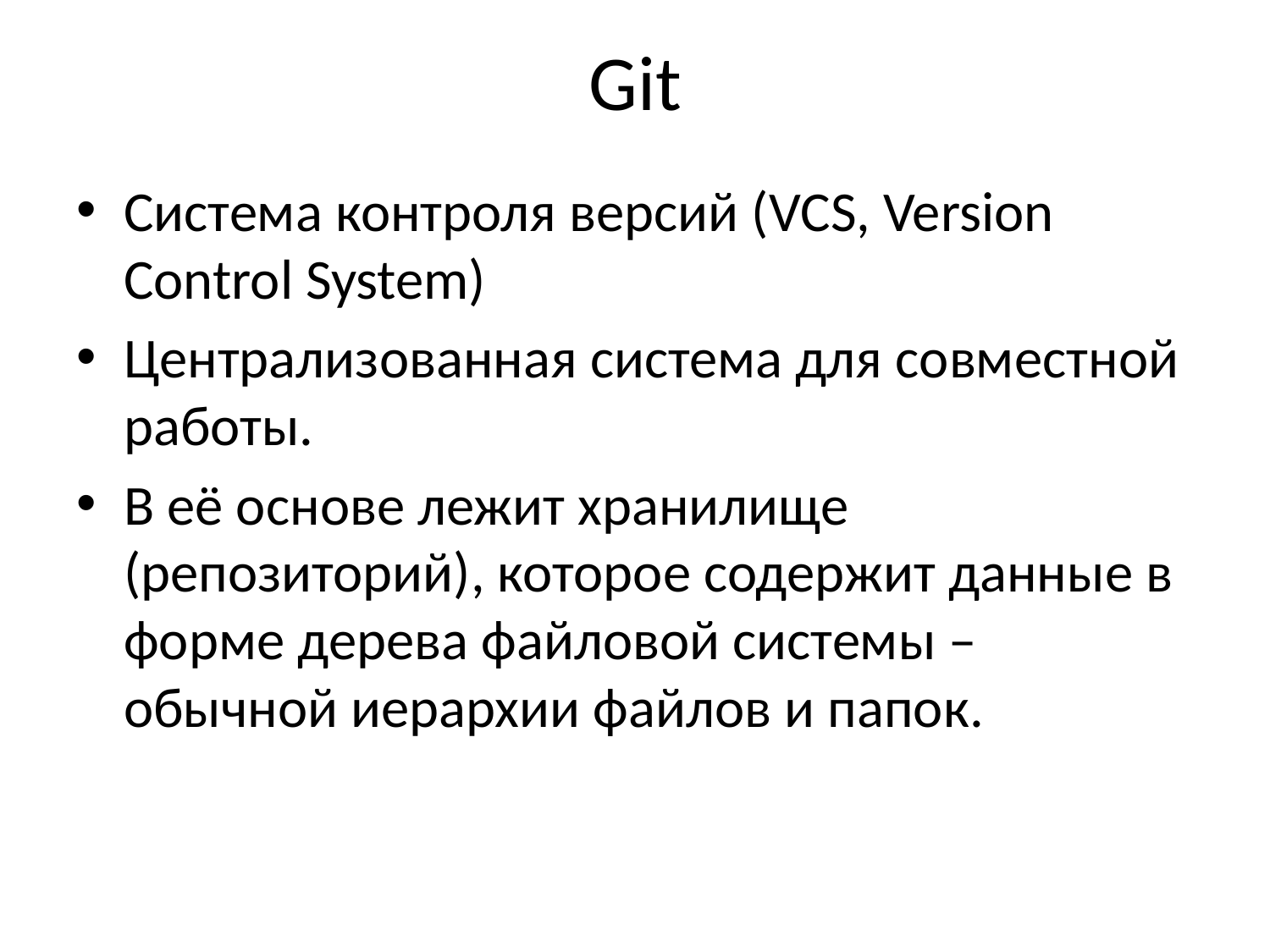

# Git
Система контроля версий (VCS, Version Control System)
Централизованная система для совместной работы.
В её основе лежит хранилище (репозиторий), которое содержит данные в форме дерева файловой системы – обычной иерархии файлов и папок.